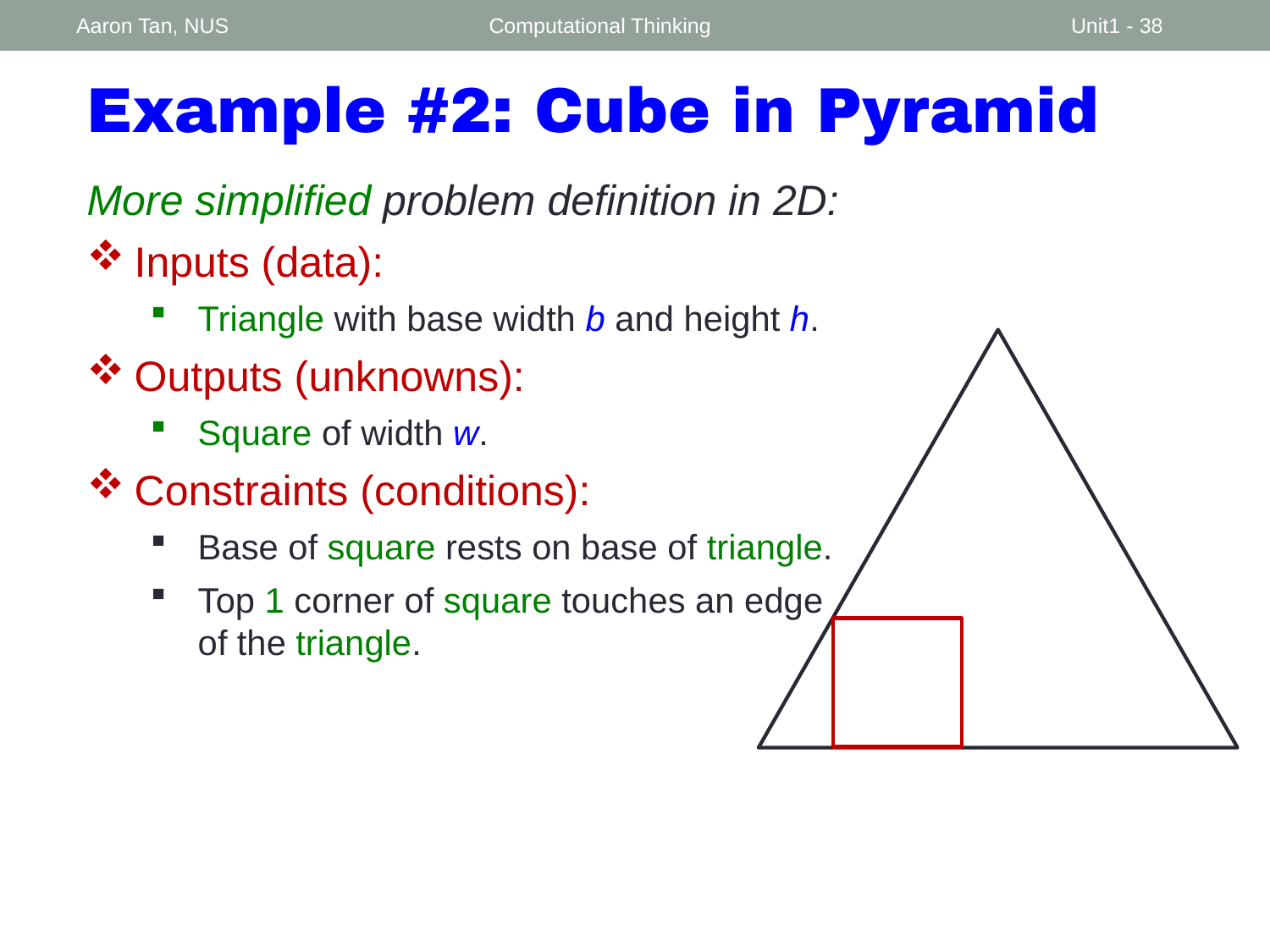

Aaron Tan, NUS
Computational Thinking
Unit1 - 38
Example #2: Cube in Pyramid
More simplified problem definition in 2D:
Inputs (data):
Triangle with base width b and height h.
Outputs (unknowns):
Square of width w.
Constraints (conditions):
Base of square rests on base of triangle.
Top 1 corner of square touches an edge of the triangle.